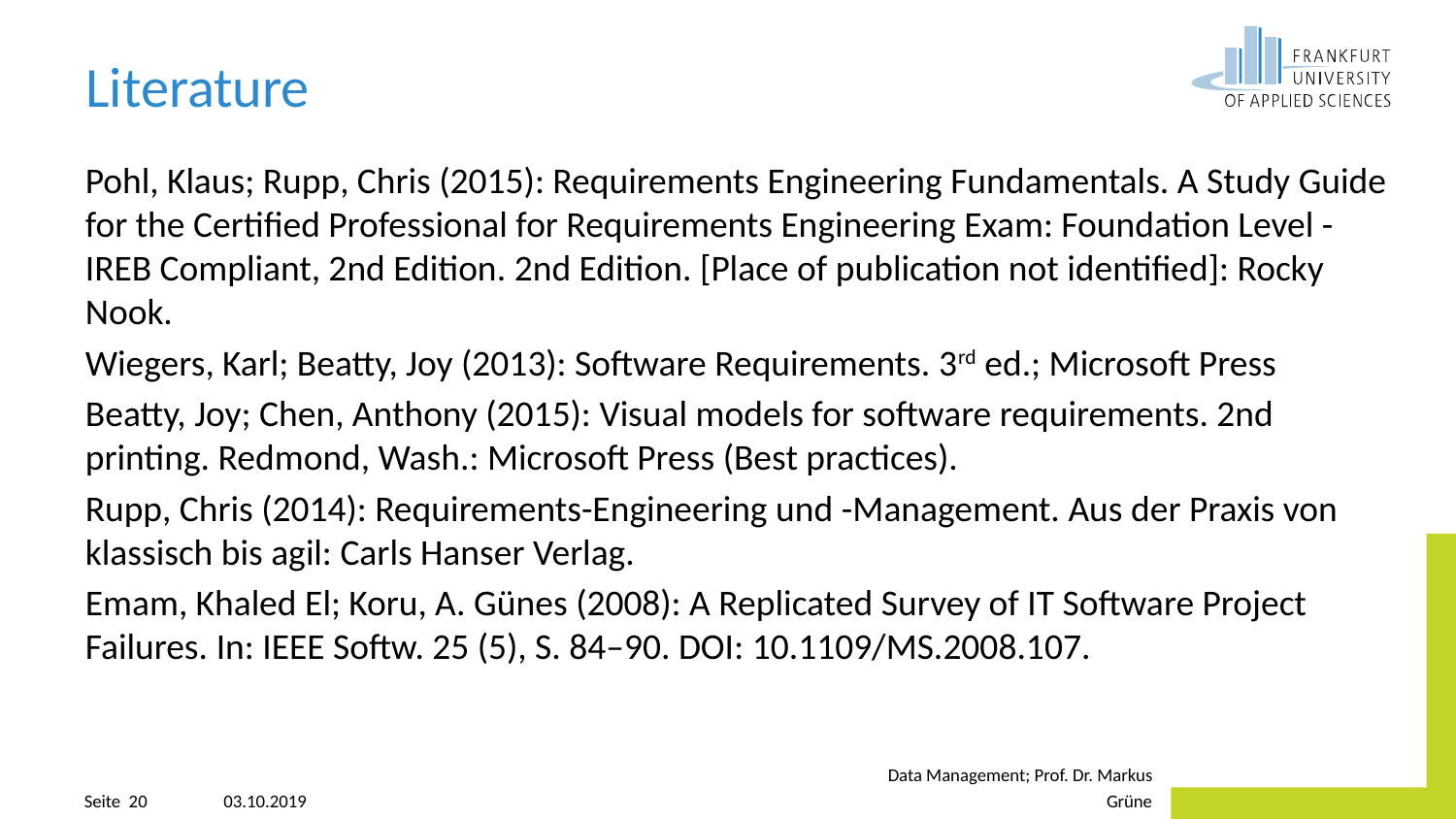

# Literature
Pohl, Klaus; Rupp, Chris (2015): Requirements Engineering Fundamentals. A Study Guide for the Certified Professional for Requirements Engineering Exam: Foundation Level - IREB Compliant, 2nd Edition. 2nd Edition. [Place of publication not identified]: Rocky Nook.
Wiegers, Karl; Beatty, Joy (2013): Software Requirements. 3rd ed.; Microsoft Press
Beatty, Joy; Chen, Anthony (2015): Visual models for software requirements. 2nd printing. Redmond, Wash.: Microsoft Press (Best practices).
Rupp, Chris (2014): Requirements-Engineering und -Management. Aus der Praxis von klassisch bis agil: Carls Hanser Verlag.
Emam, Khaled El; Koru, A. Günes (2008): A Replicated Survey of IT Software Project Failures. In: IEEE Softw. 25 (5), S. 84–90. DOI: 10.1109/MS.2008.107.
03.10.2019
Data Management; Prof. Dr. Markus Grüne
Seite  20